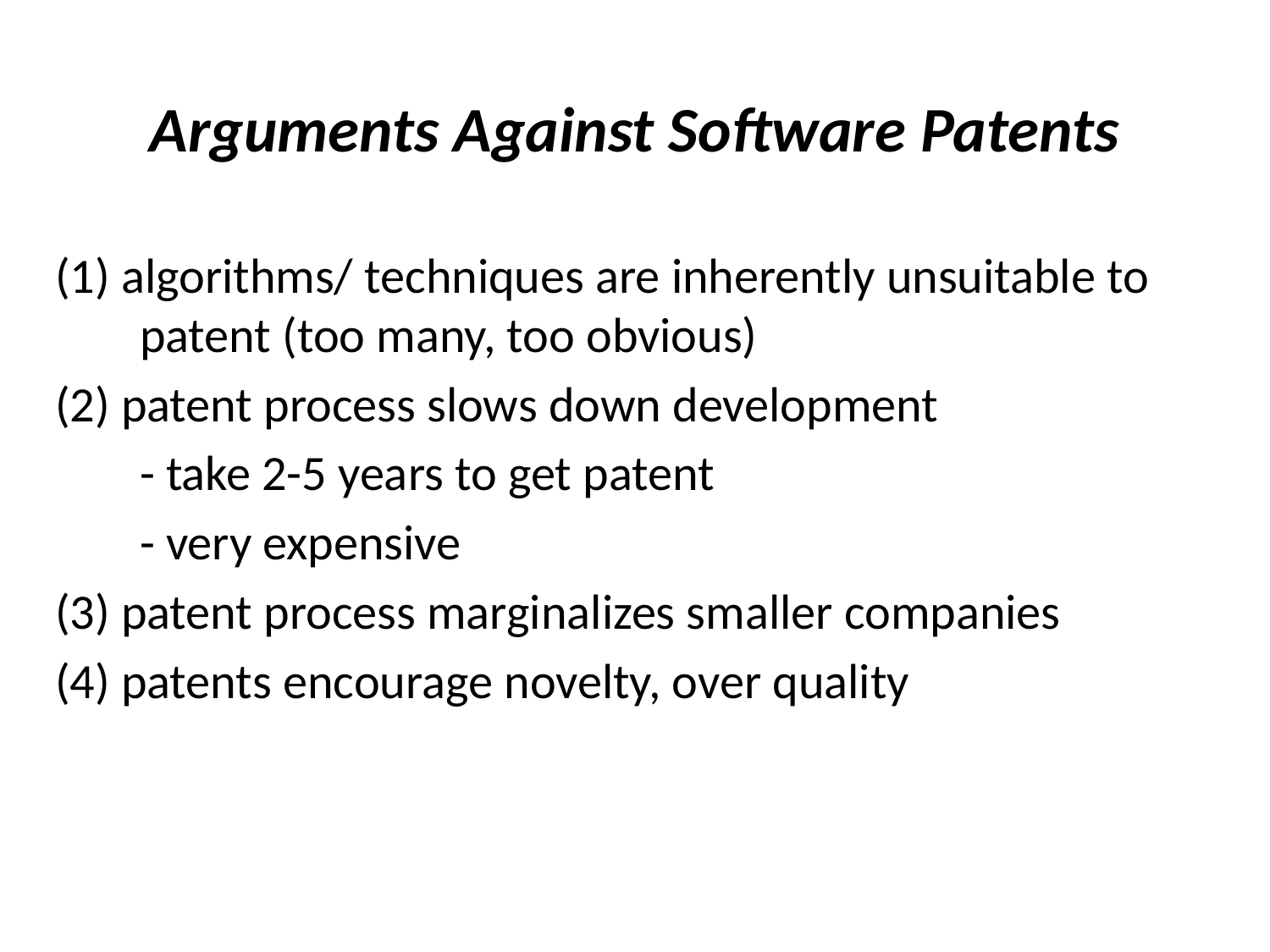

Arguments Against Software Patents

(1) algorithms/ techniques are inherently unsuitable to patent (too many, too obvious)
(2) patent process slows down development
	- take 2-5 years to get patent
	- very expensive
(3) patent process marginalizes smaller companies
(4) patents encourage novelty, over quality